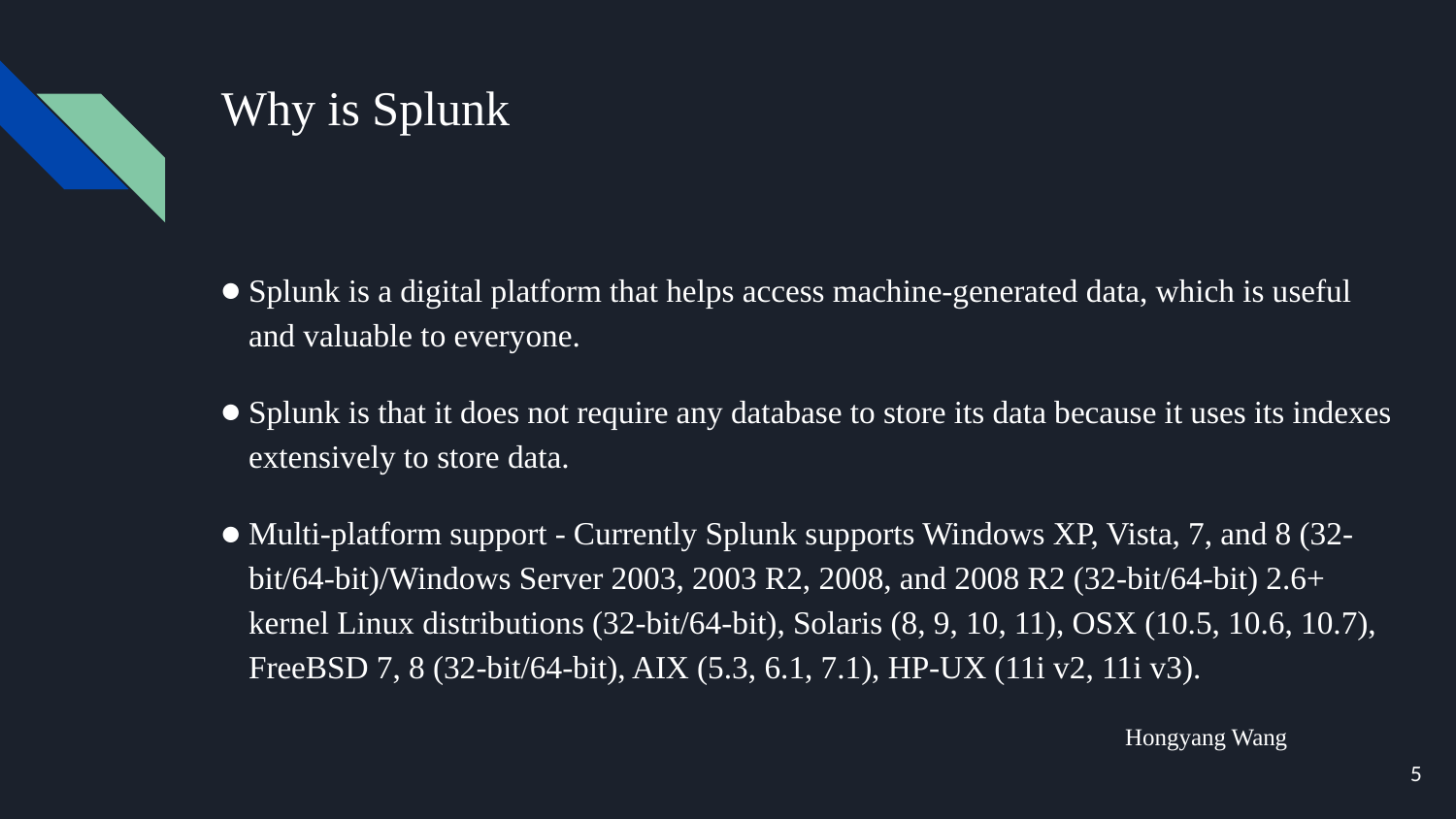

# Why is Splunk
Splunk is a digital platform that helps access machine-generated data, which is useful and valuable to everyone.
Splunk is that it does not require any database to store its data because it uses its indexes extensively to store data.
Multi-platform support - Currently Splunk supports Windows XP, Vista, 7, and 8 (32-bit/64-bit)/Windows Server 2003, 2003 R2, 2008, and 2008 R2 (32-bit/64-bit) 2.6+ kernel Linux distributions (32-bit/64-bit), Solaris (8, 9, 10, 11), OSX (10.5, 10.6, 10.7), FreeBSD 7, 8 (32-bit/64-bit), AIX (5.3, 6.1, 7.1), HP-UX (11i v2, 11i v3).
                                                                                                                                                     Hongyang Wang

						 Hongyang Wang
5